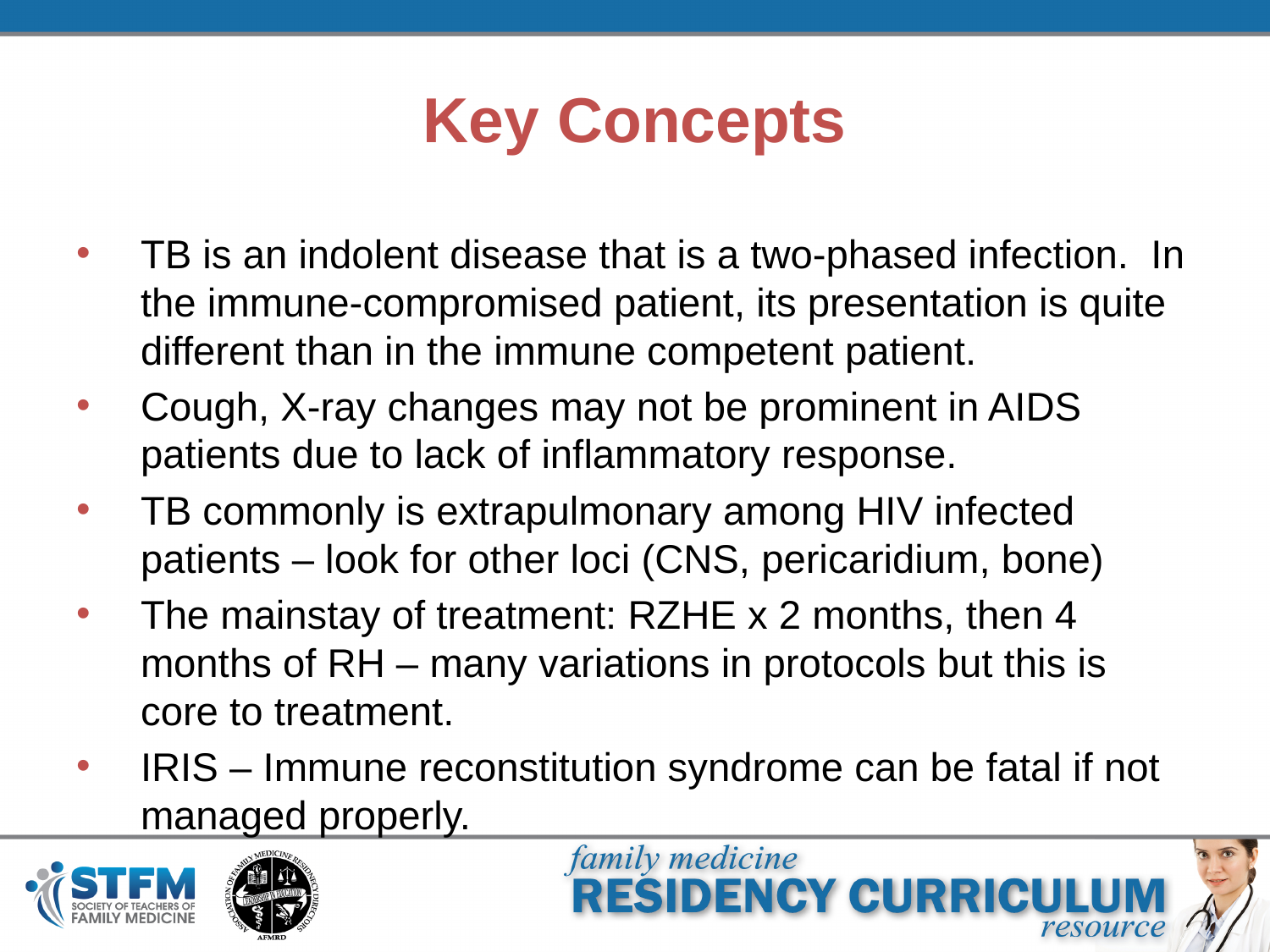

# Key Concepts
TB is an indolent disease that is a two-phased infection.  In the immune-compromised patient, its presentation is quite different than in the immune competent patient.
Cough, X-ray changes may not be prominent in AIDS patients due to lack of inflammatory response.
TB commonly is extrapulmonary among HIV infected patients – look for other loci (CNS, pericaridium, bone)
The mainstay of treatment: RZHE x 2 months, then 4 months of RH – many variations in protocols but this is core to treatment.
IRIS – Immune reconstitution syndrome can be fatal if not managed properly.